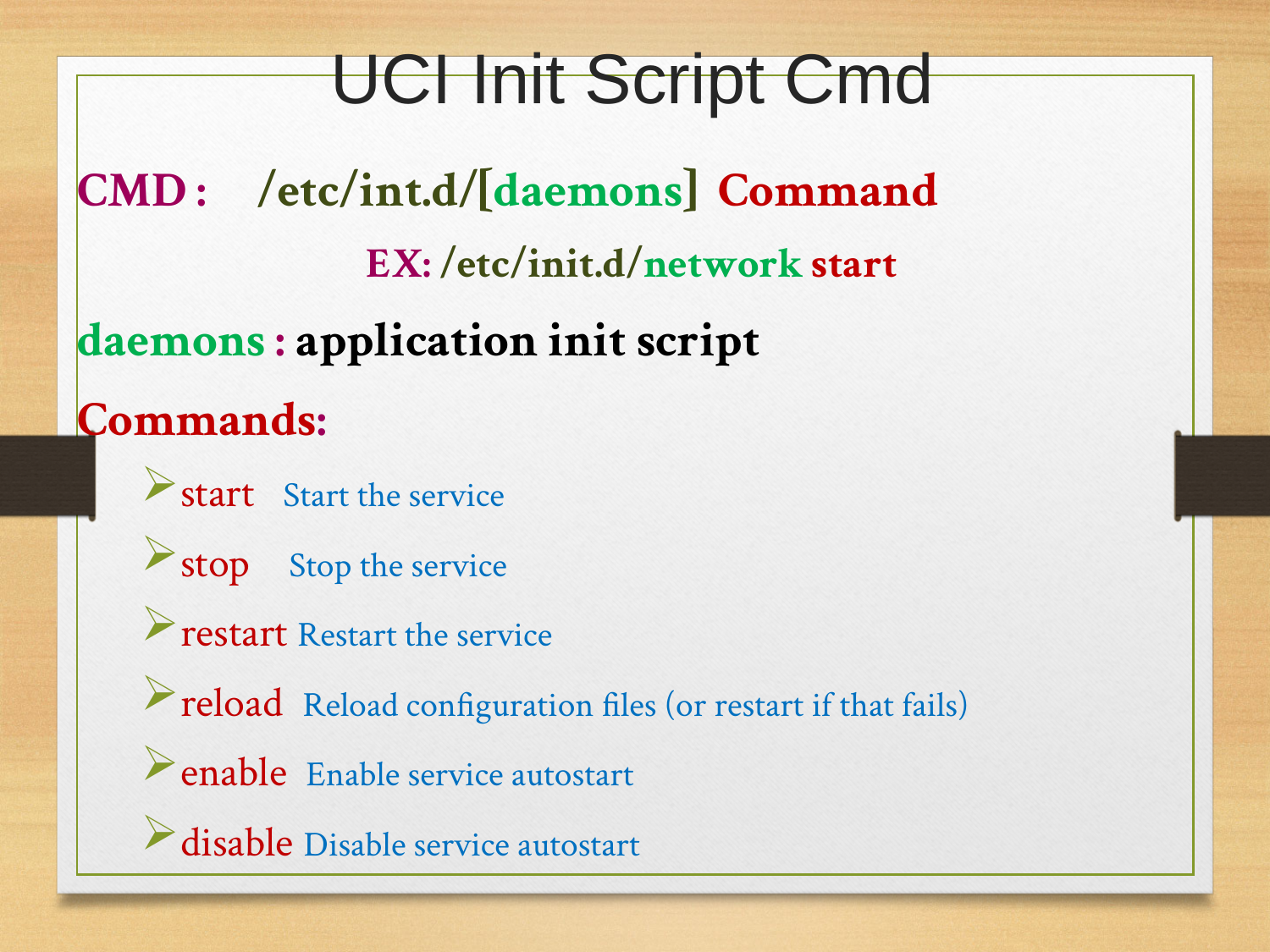

# UCI Init Script Cmd
CMD :     /etc/int.d/[daemons]  Command
EX: /etc/init.d/network start
daemons : application init script
Commands:
start   Start the service
stop    Stop the service
restart Restart the service
reload  Reload configuration files (or restart if that fails)
enable  Enable service autostart
disable Disable service autostart